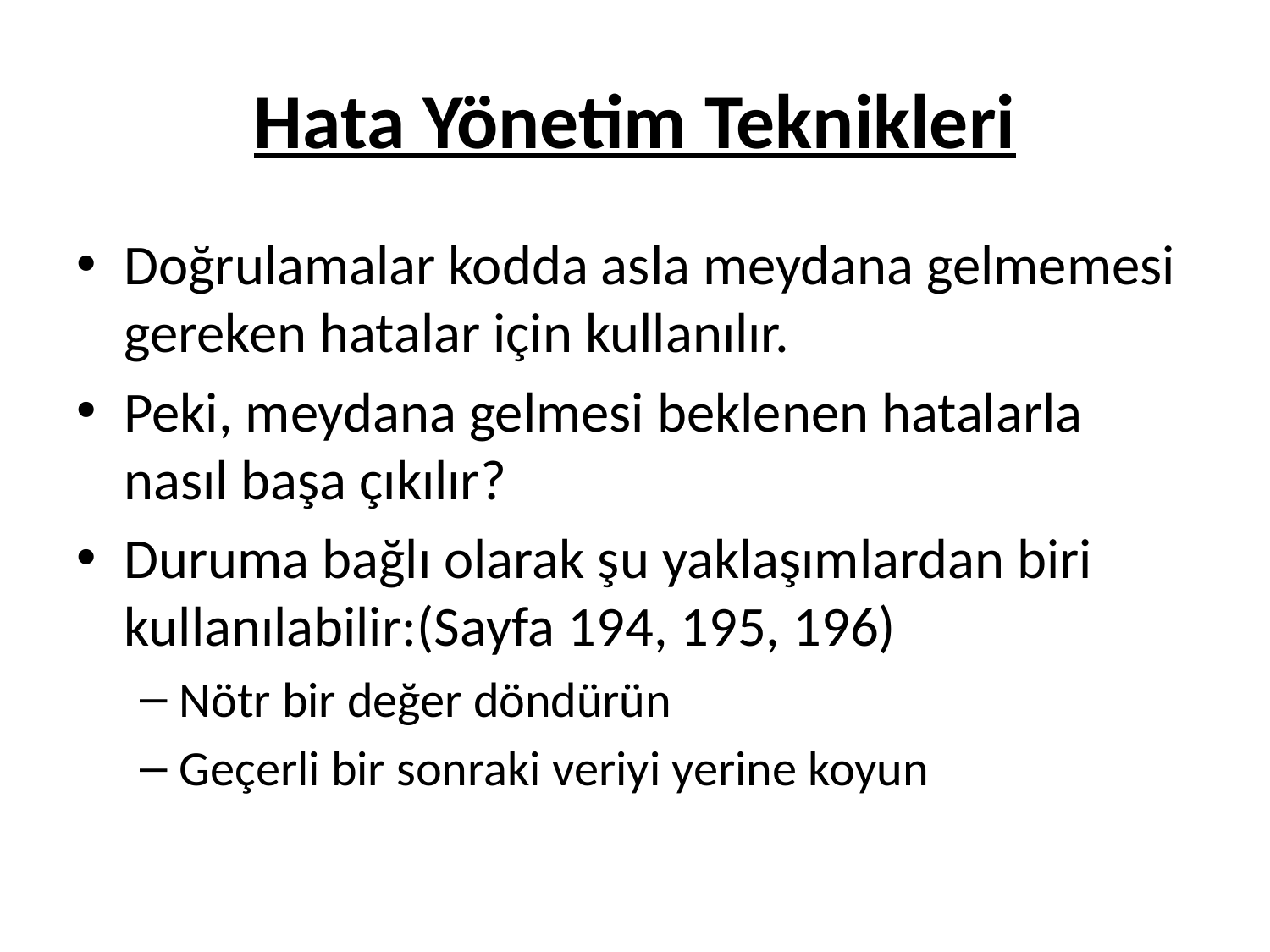

# Hata Yönetim Teknikleri
Doğrulamalar kodda asla meydana gelmemesi gereken hatalar için kullanılır.
Peki, meydana gelmesi beklenen hatalarla nasıl başa çıkılır?
Duruma bağlı olarak şu yaklaşımlardan biri kullanılabilir:(Sayfa 194, 195, 196)
Nötr bir değer döndürün
Geçerli bir sonraki veriyi yerine koyun